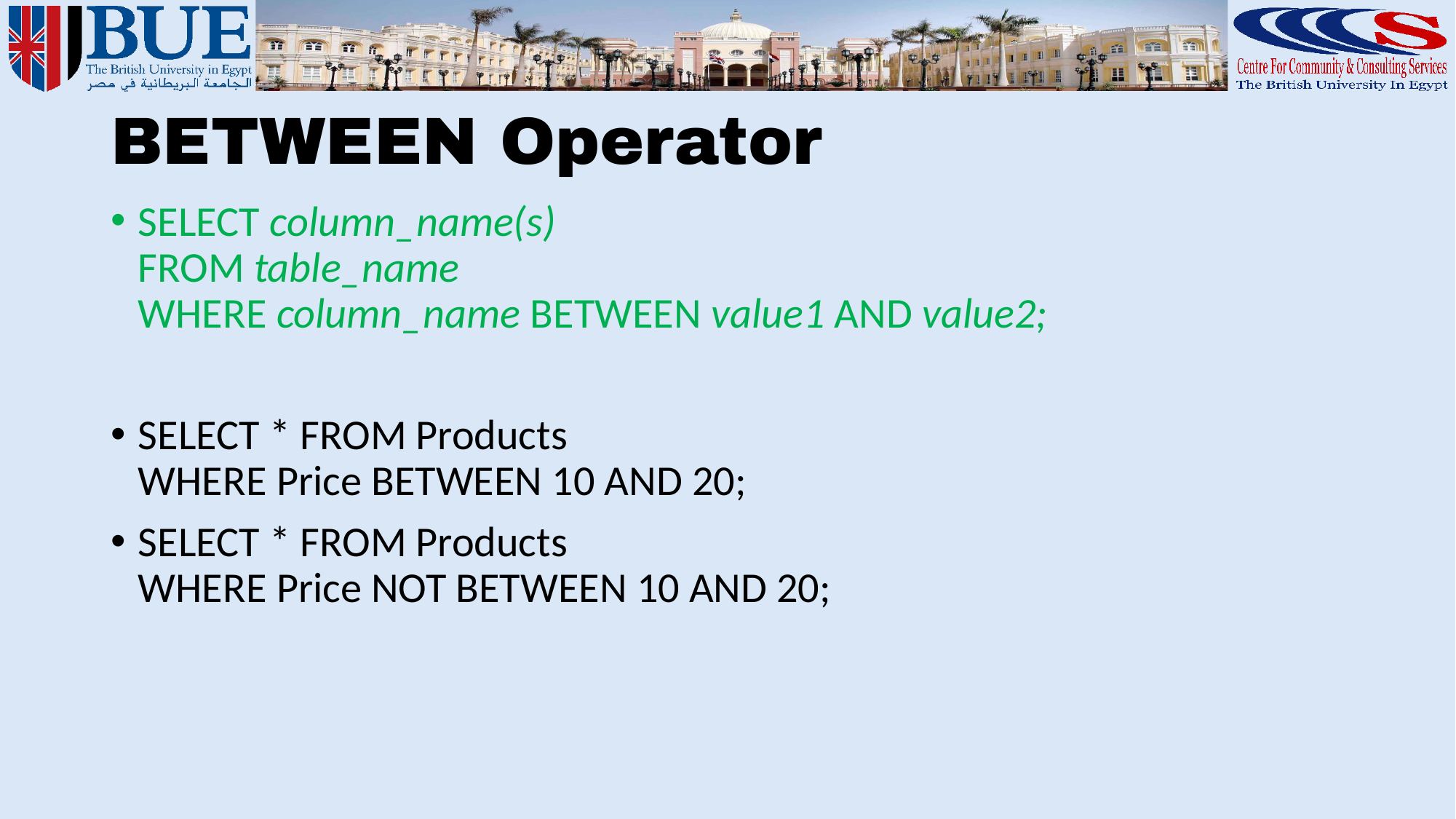

# BETWEEN Operator
SELECT column_name(s)
FROM table_name
WHERE column_name BETWEEN value1 AND value2;

SELECT * FROM Products
WHERE Price BETWEEN 10 AND 20;
SELECT * FROM Products
WHERE Price NOT BETWEEN 10 AND 20;